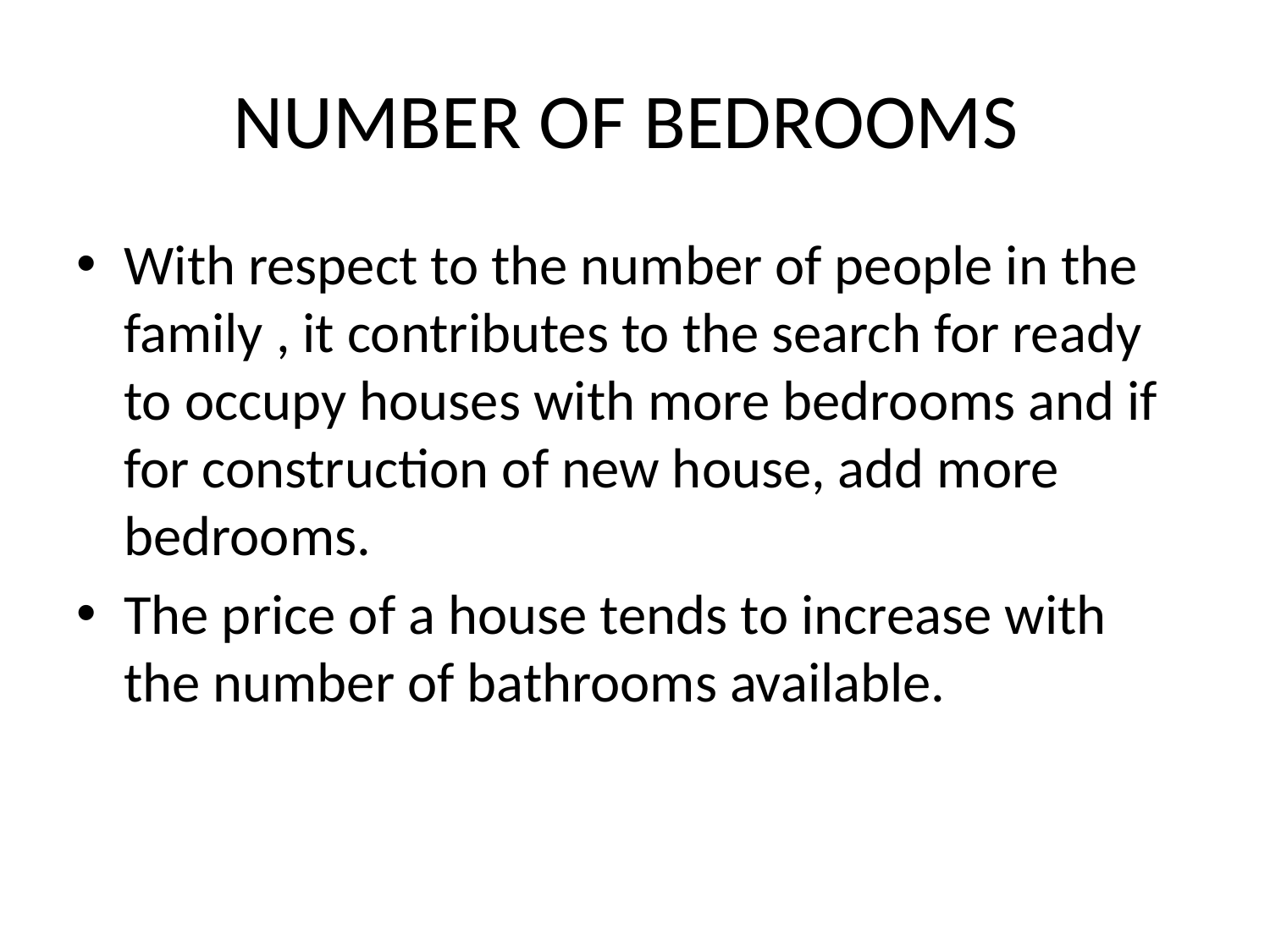

# NUMBER OF BEDROOMS
With respect to the number of people in the family , it contributes to the search for ready to occupy houses with more bedrooms and if for construction of new house, add more bedrooms.
The price of a house tends to increase with the number of bathrooms available.